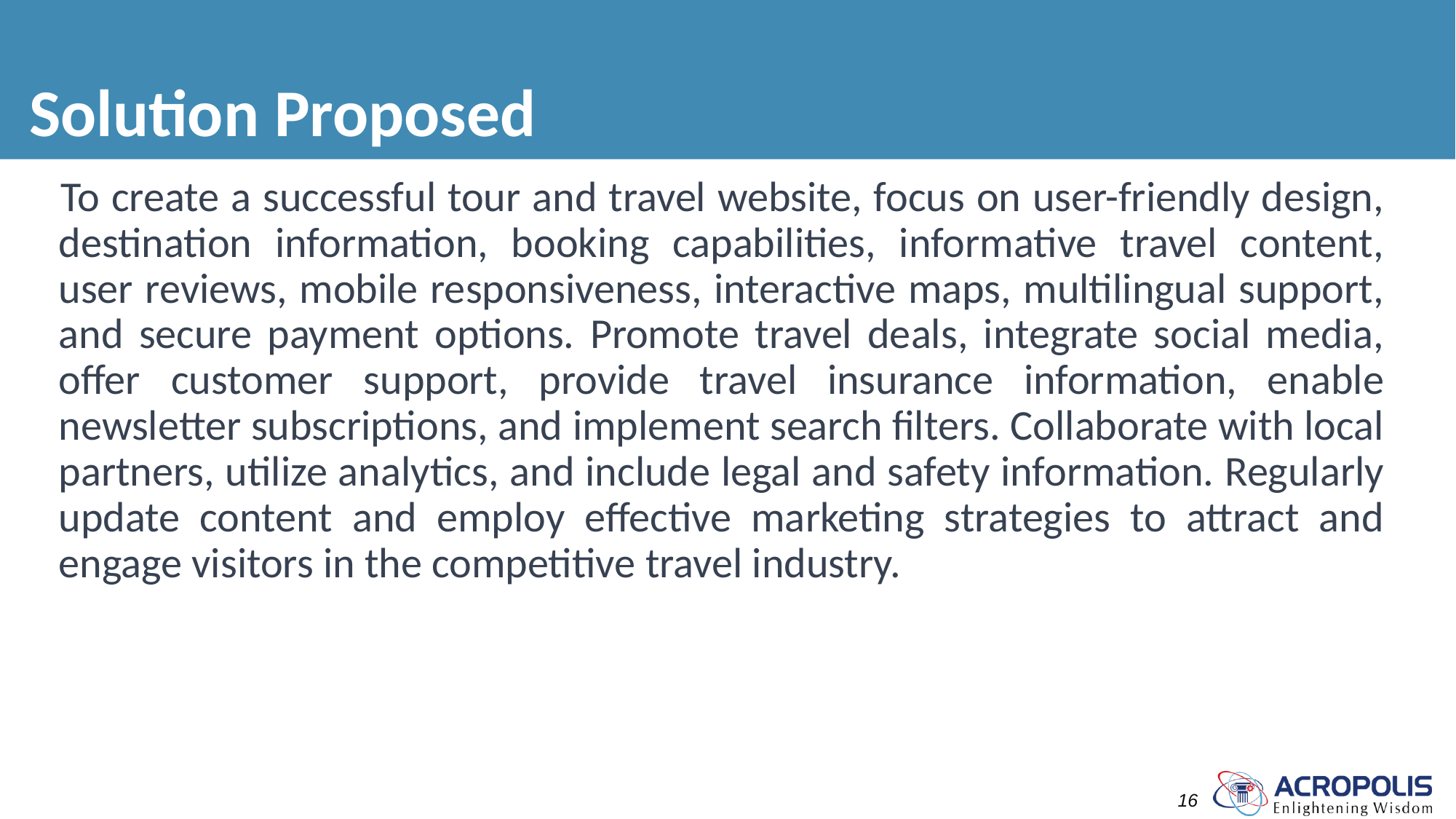

# Solution Proposed
   To create a successful tour and travel website, focus on user-friendly design, destination information, booking capabilities, informative travel content, user reviews, mobile responsiveness, interactive maps, multilingual support, and secure payment options. Promote travel deals, integrate social media, offer customer support, provide travel insurance information, enable newsletter subscriptions, and implement search filters. Collaborate with local partners, utilize analytics, and include legal and safety information. Regularly update content and employ effective marketing strategies to attract and engage visitors in the competitive travel industry.
16